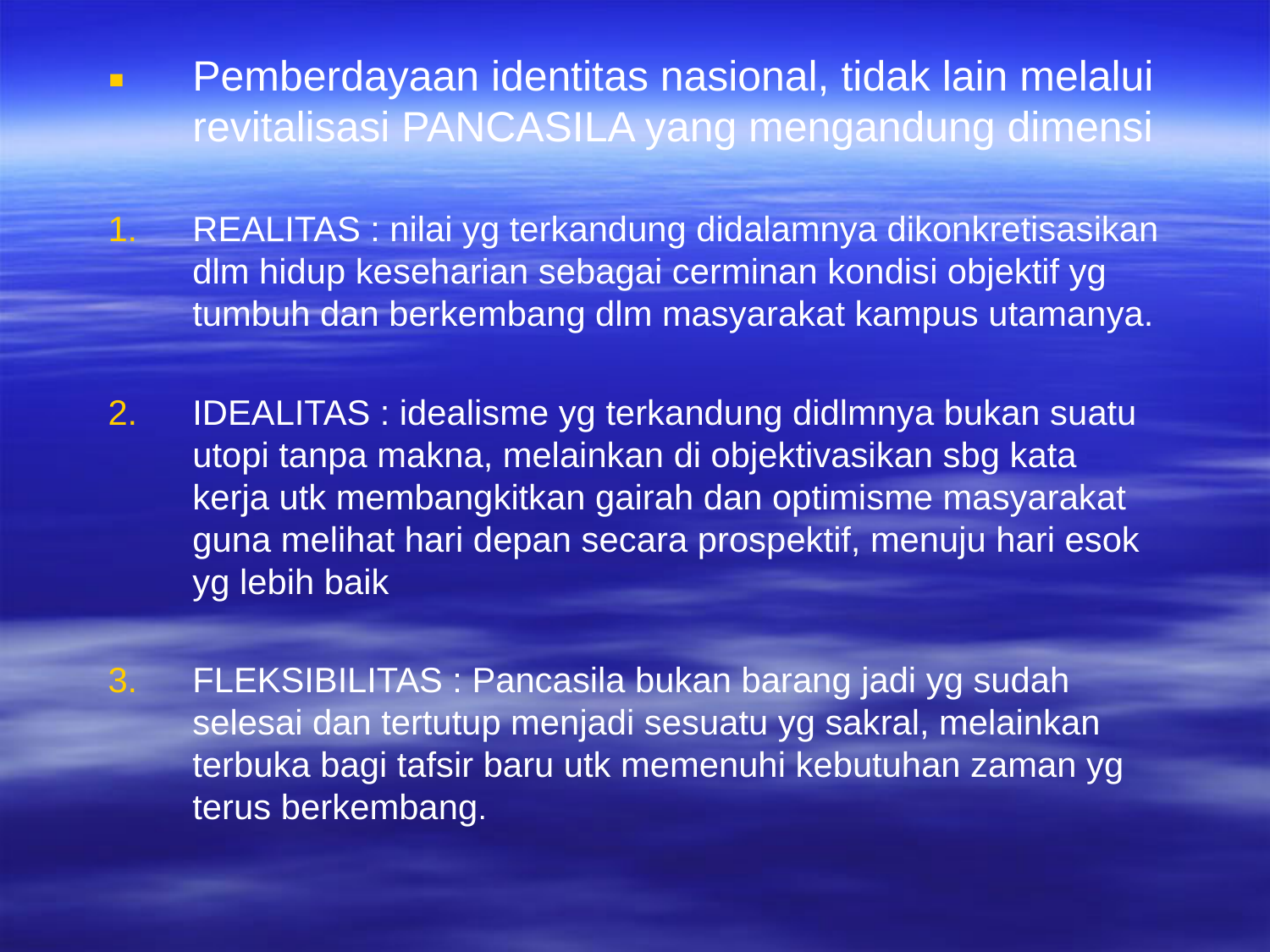

Pemberdayaan identitas nasional, tidak lain melalui revitalisasi PANCASILA yang mengandung dimensi

REALITAS : nilai yg terkandung didalamnya dikonkretisasikan dlm hidup keseharian sebagai cerminan kondisi objektif yg tumbuh dan berkembang dlm masyarakat kampus utamanya.

IDEALITAS : idealisme yg terkandung didlmnya bukan suatu utopi tanpa makna, melainkan di objektivasikan sbg kata kerja utk membangkitkan gairah dan optimisme masyarakat guna melihat hari depan secara prospektif, menuju hari esok yg lebih baik

FLEKSIBILITAS : Pancasila bukan barang jadi yg sudah selesai dan tertutup menjadi sesuatu yg sakral, melainkan terbuka bagi tafsir baru utk memenuhi kebutuhan zaman yg terus berkembang.